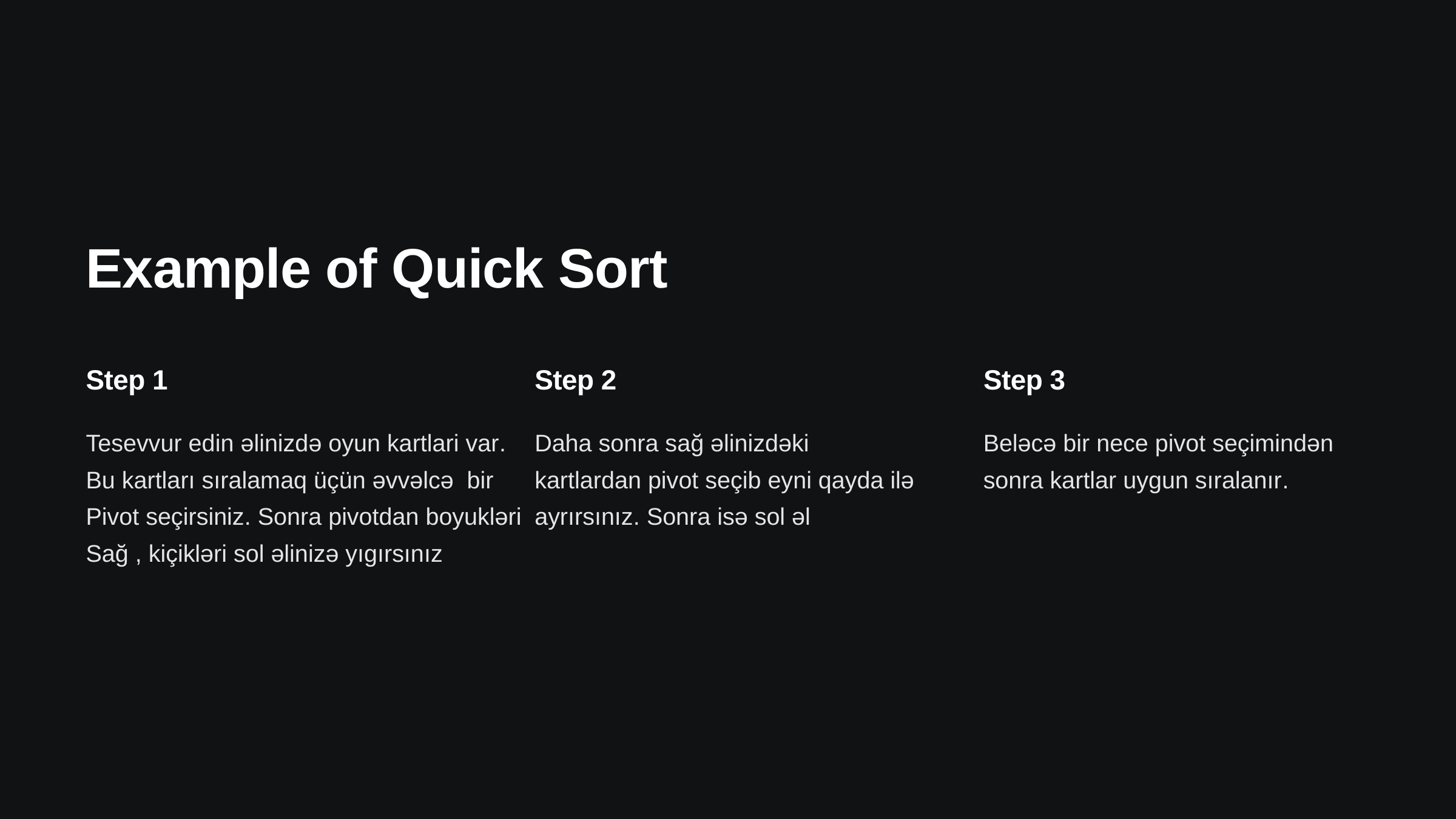

Example of Quick Sort
Step 1
Step 2
Step 3
Tesevvur edin əlinizdə oyun kartlari var.
Bu kartları sıralamaq üçün əvvəlcə  bir
Pivot seçirsiniz. Sonra pivotdan boyukləri
Sağ , kiçikləri sol əlinizə yıgırsınız
Daha sonra sağ əlinizdəki kartlardan pivot seçib eyni qayda ilə ayrırsınız. Sonra isə sol əl
Beləcə bir nece pivot seçimindən sonra kartlar uygun sıralanır.